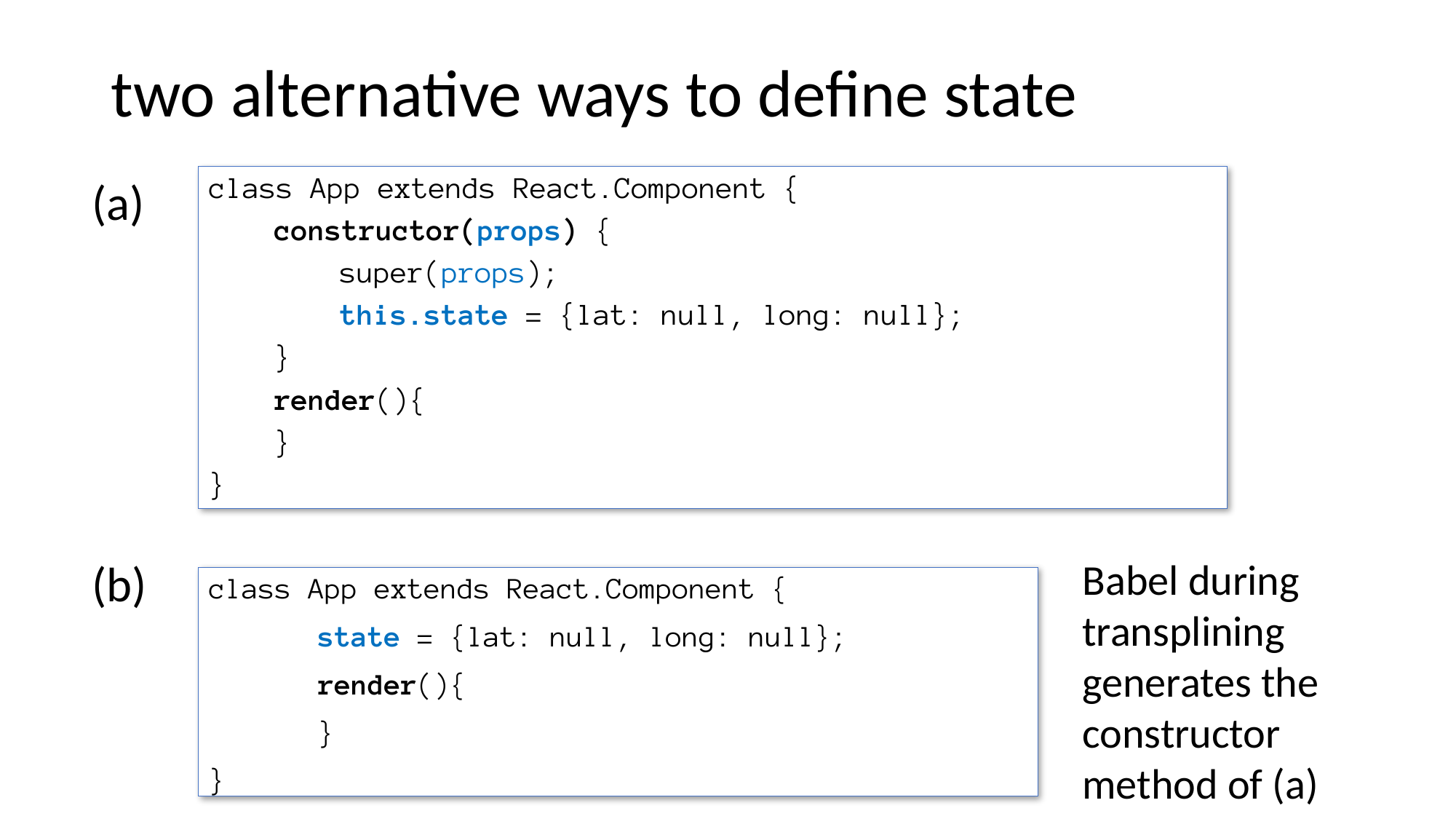

# two alternative ways to define state
(a)
class App extends React.Component {
	constructor(props) {
		super(props);
		this.state = {lat: null, long: null};
	}
	render(){
	}
}
(b)
Babel during transplining generates the constructor method of (a)
class App extends React.Component {
	state = {lat: null, long: null};
	render(){
	}
}